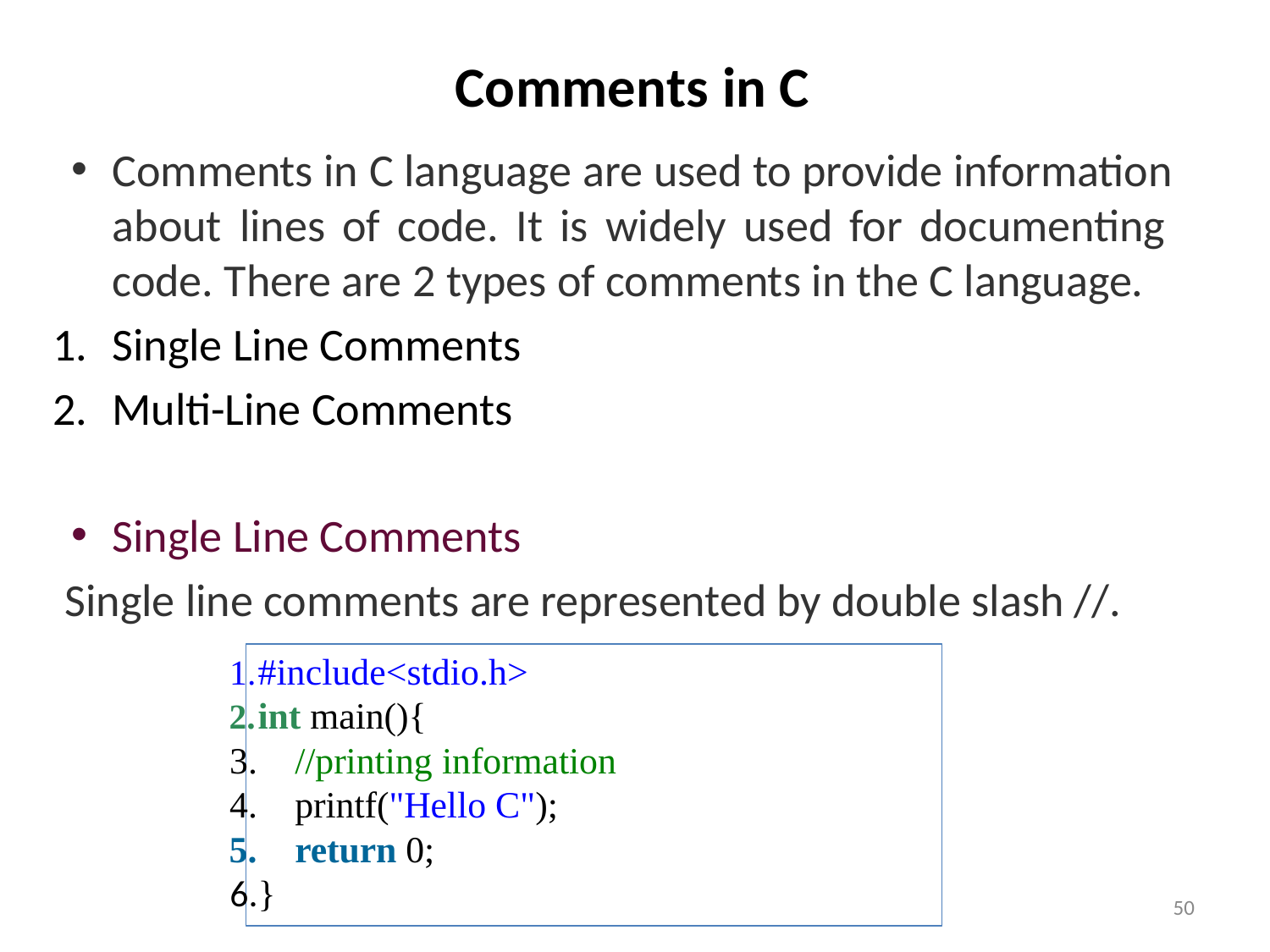

# Comments in C
Comments in C language are used to provide information  about lines of code. It is widely used for documenting  code. There are 2 types of comments in the C language.
Single Line Comments
Multi-Line Comments

Single Line Comments
Single line comments are represented by double slash //.

#include<stdio.h>
int main(){
//printing information
printf("Hello C");
return 0;
6.}
50